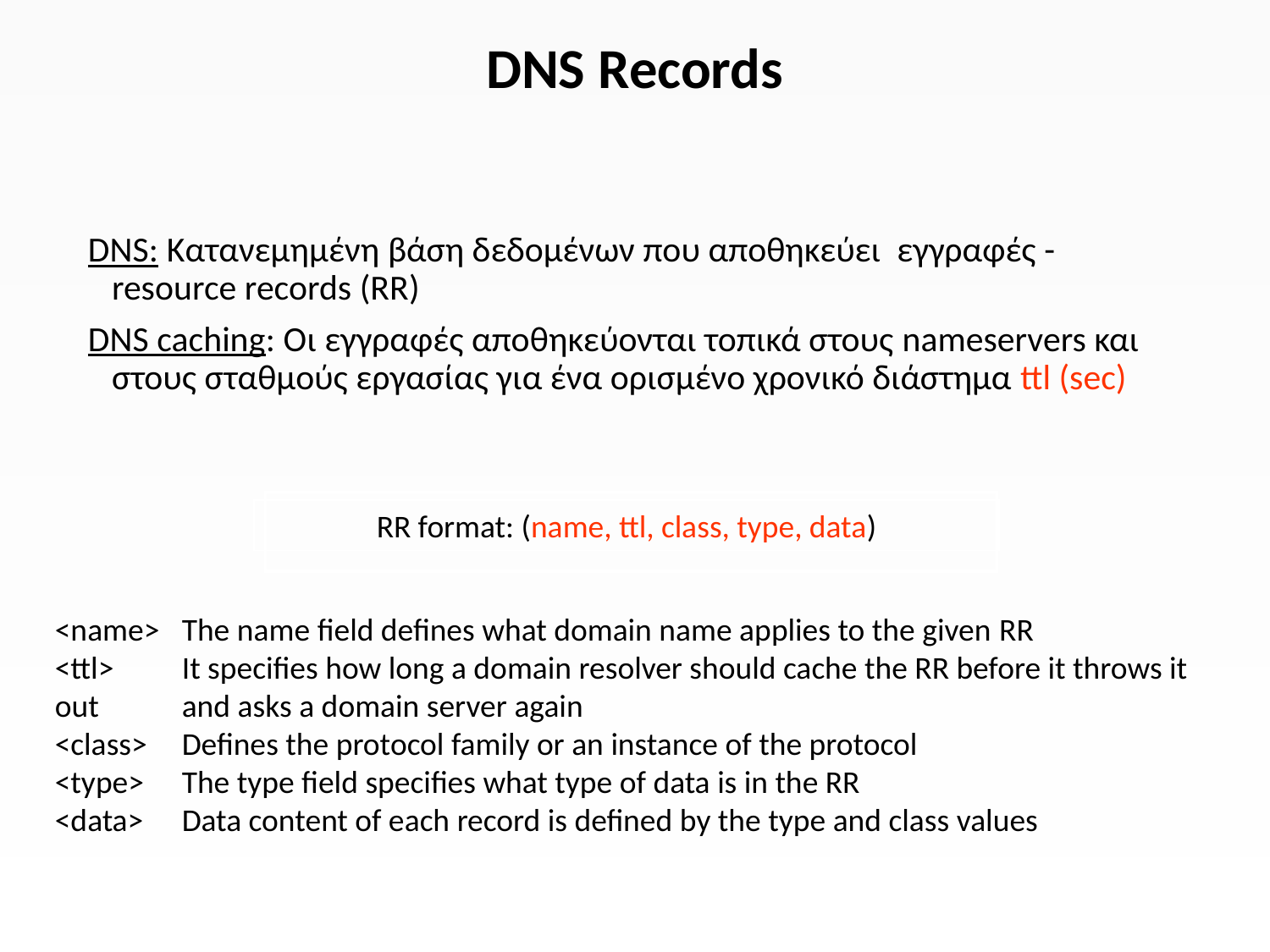

DNS Records
DNS: Κατανεμημένη βάση δεδομένων που αποθηκεύει  εγγραφές -resource records (RR)
DNS caching: Οι εγγραφές αποθηκεύονται τοπικά στους nameservers και στους σταθμούς εργασίας για ένα ορισμένο χρονικό διάστημα ttl (sec)

RR format: (name, ttl, class, type, data)
<name>	The name field defines what domain name applies to the given RR
<ttl>	It specifies how long a domain resolver should cache the RR before it throws it out 	and asks a domain server again
<class>	Defines the protocol family or an instance of the protocol
<type>	The type field specifies what type of data is in the RR
<data>	Data content of each record is defined by the type and class values